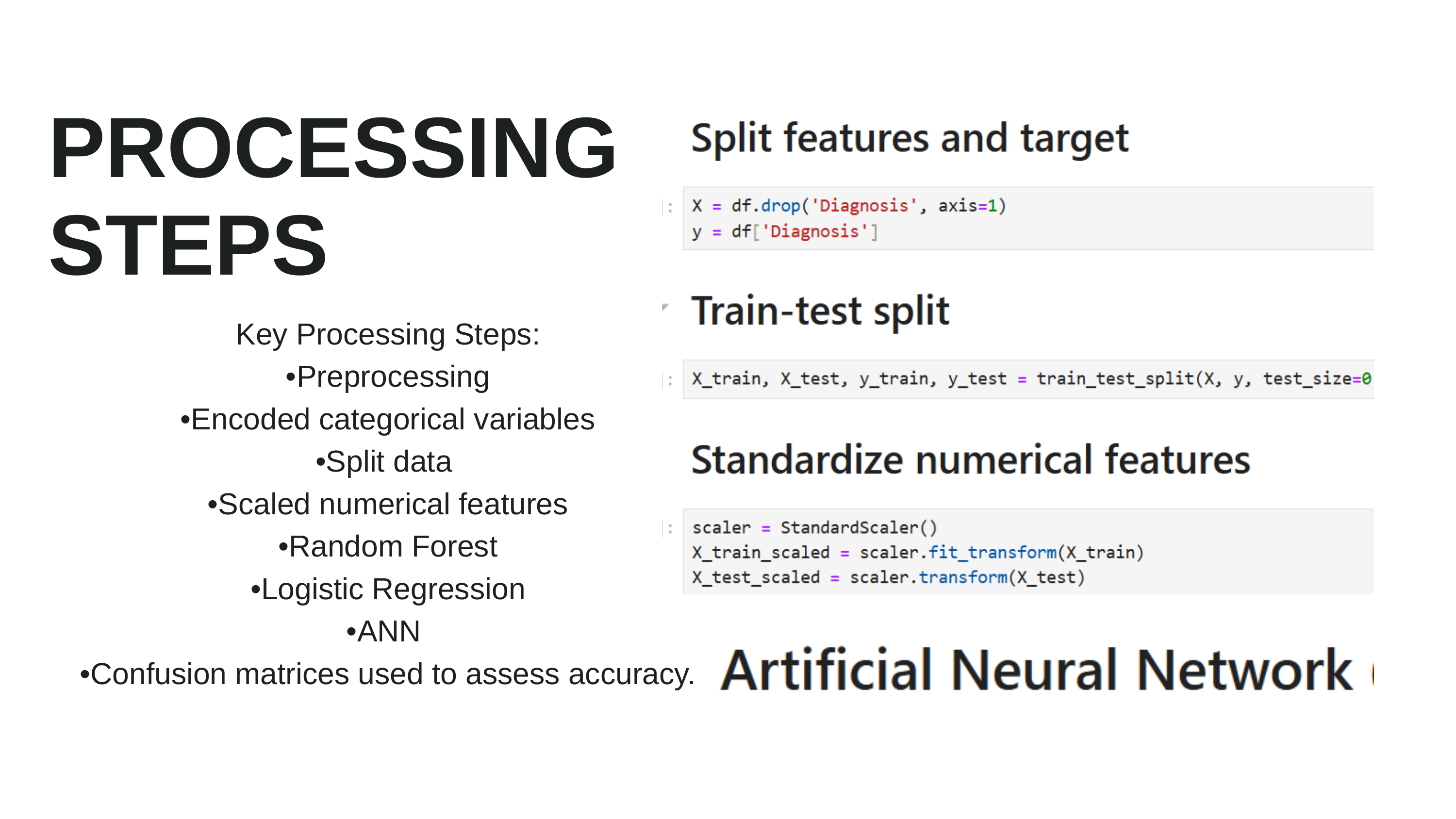

PROCESSING STEPS

Key Processing Steps:
•Preprocessing
•Encoded categorical variables
•Split data
•Scaled numerical features
•Random Forest
•Logistic Regression
•ANN
•Confusion matrices used to assess accuracy.